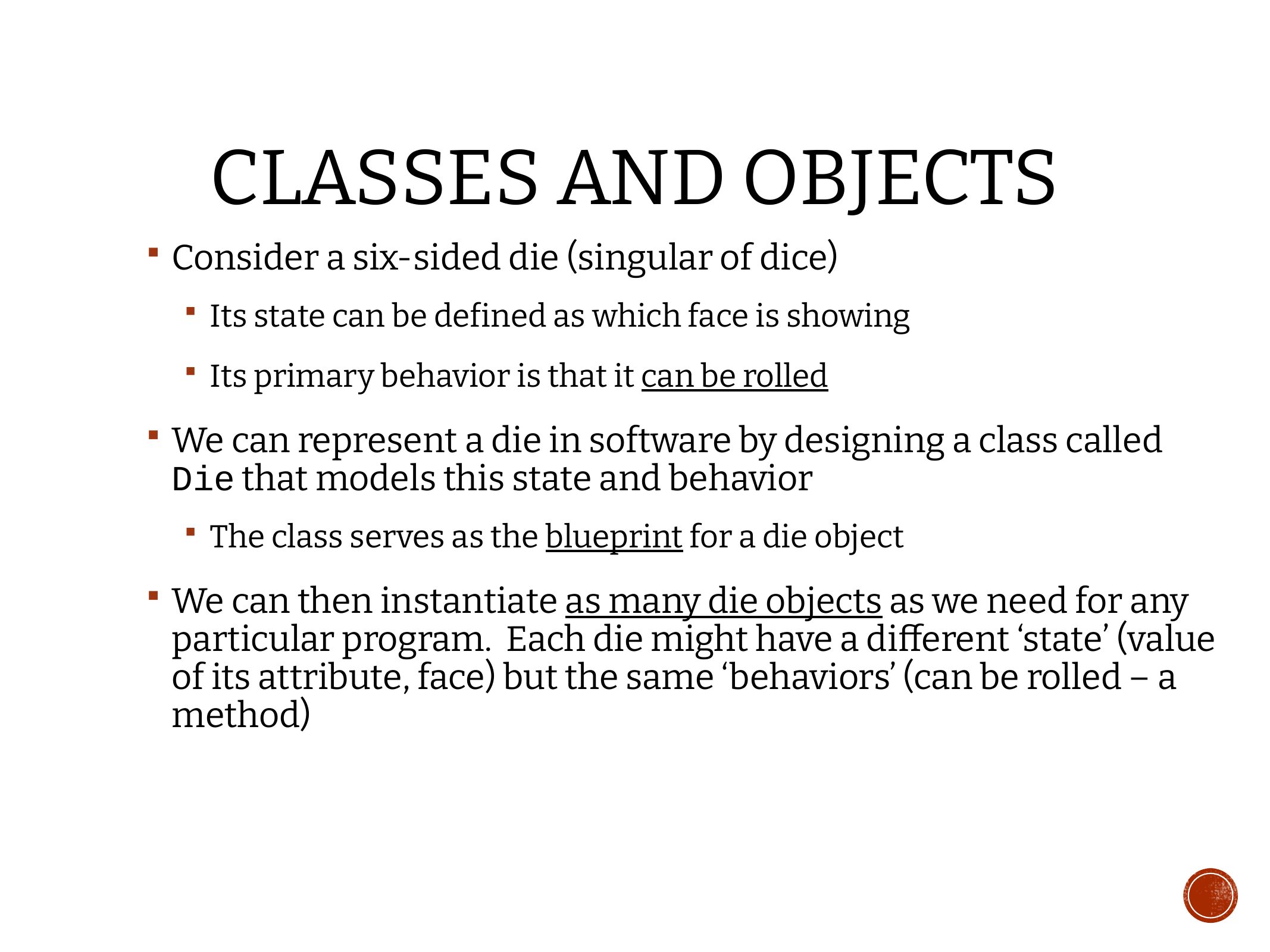

# Classes and Objects
Consider a six-sided die (singular of dice)
Its state can be defined as which face is showing
Its primary behavior is that it can be rolled
We can represent a die in software by designing a class called Die that models this state and behavior
The class serves as the blueprint for a die object
We can then instantiate as many die objects as we need for any particular program.  Each die might have a different ‘state’ (value of its attribute, face) but the same ‘behaviors’ (can be rolled – a method)